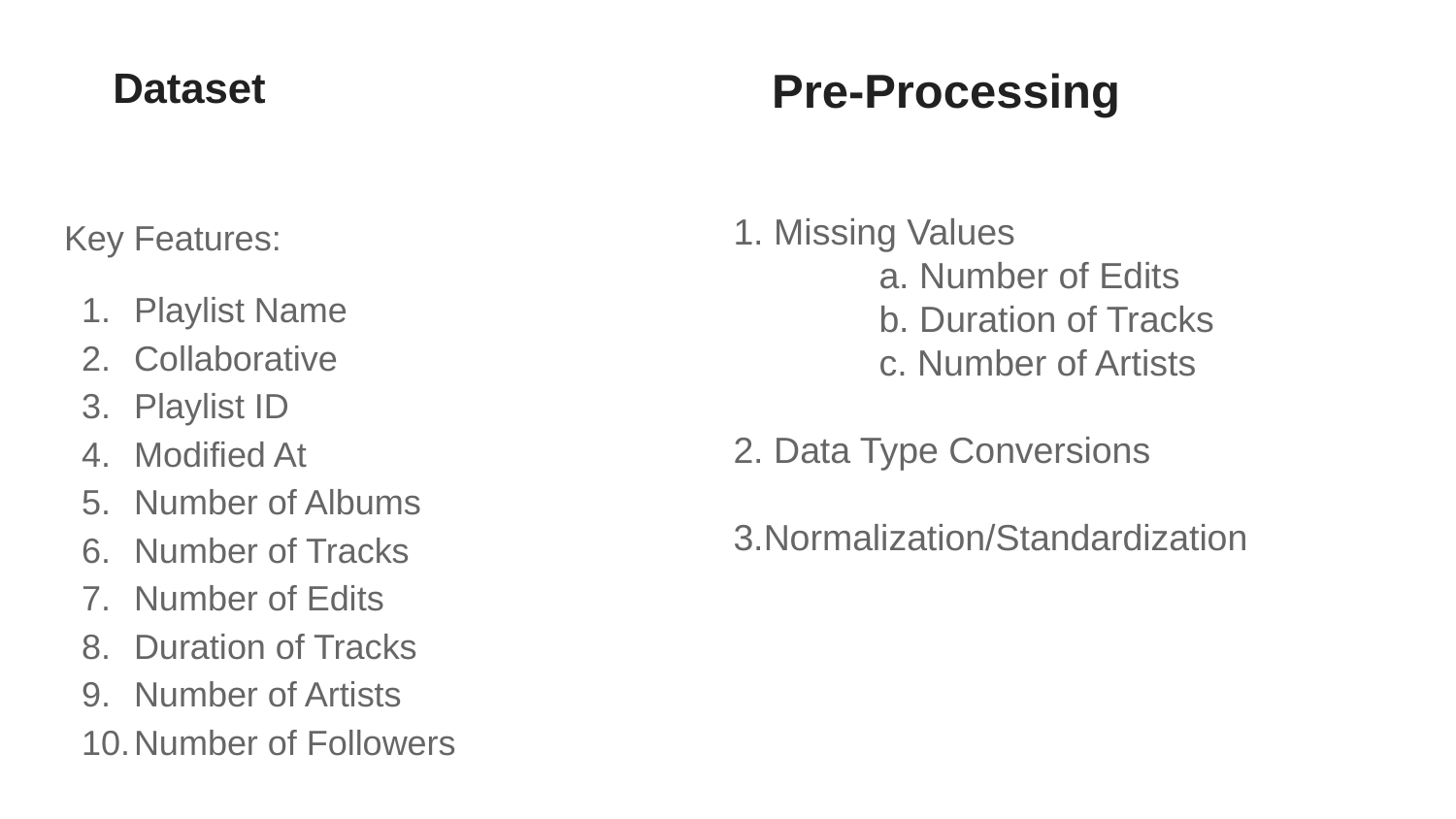

# Dataset
Pre-Processing
1. Missing Values
	a. Number of Edits
	b. Duration of Tracks
	c. Number of Artists

2. Data Type Conversions
3.Normalization/Standardization
Key Features:
Playlist Name
Collaborative
Playlist ID
Modified At
Number of Albums
Number of Tracks
Number of Edits
Duration of Tracks
Number of Artists
Number of Followers